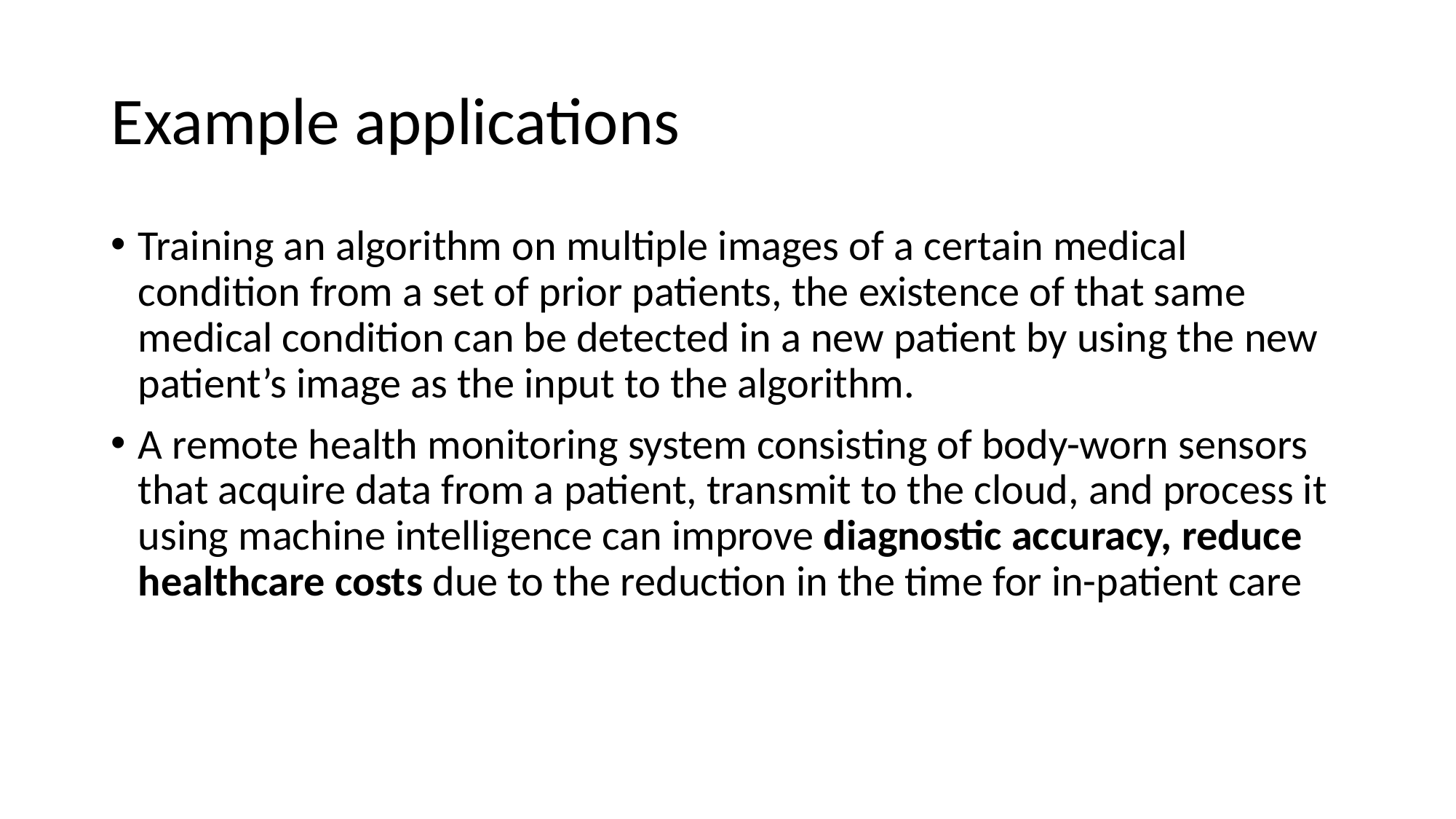

# Example applications
Training an algorithm on multiple images of a certain medical condition from a set of prior patients, the existence of that same medical condition can be detected in a new patient by using the new patient’s image as the input to the algorithm.
A remote health monitoring system consisting of body-worn sensors that acquire data from a patient, transmit to the cloud, and process it using machine intelligence can improve diagnostic accuracy, reduce healthcare costs due to the reduction in the time for in-patient care